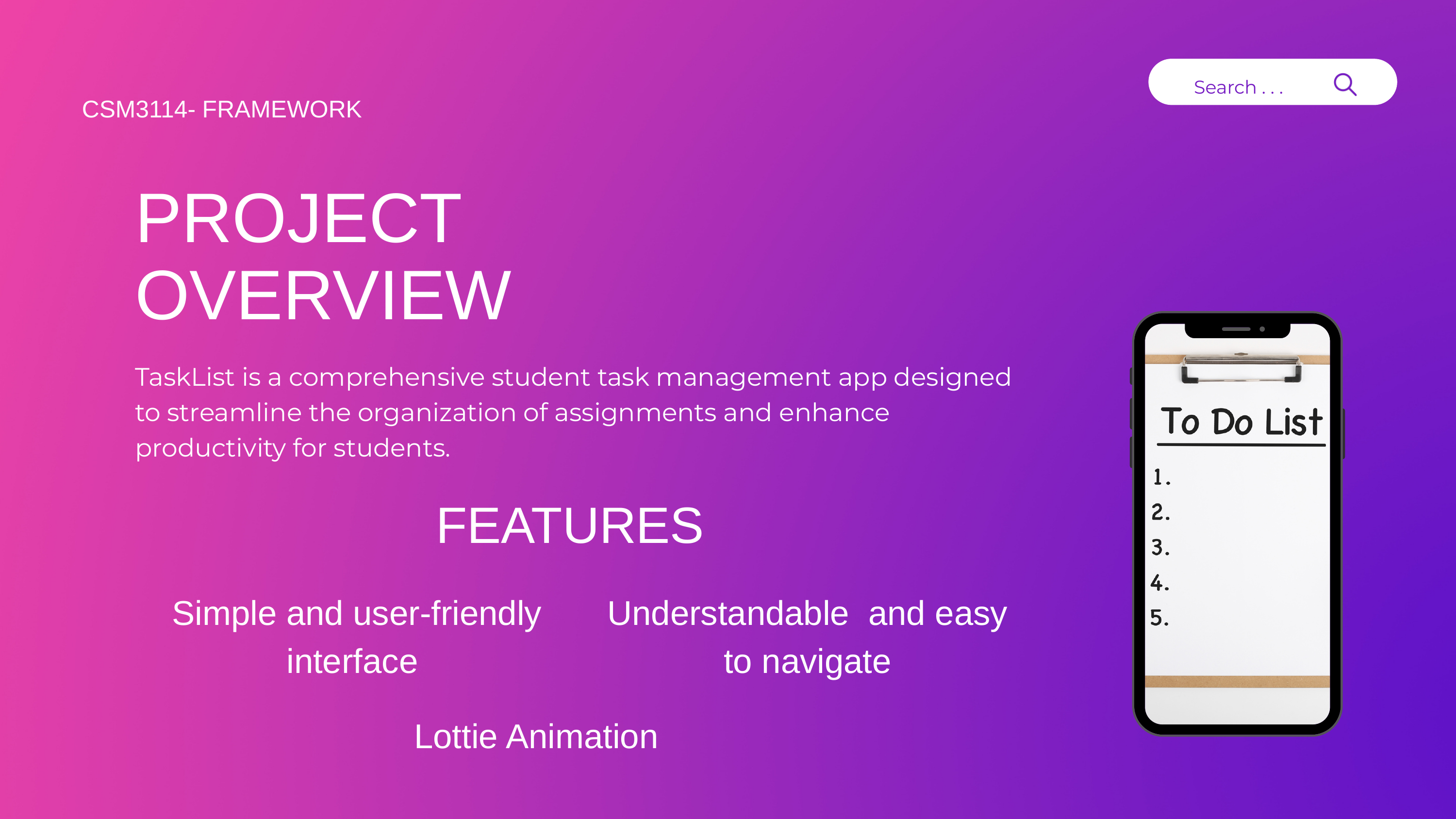

Search . . .

CSM3114- FRAMEWORK
PROJECT OVERVIEW

TaskList is a comprehensive student task management app designed to streamline the organization of assignments and enhance productivity for students.
FEATURES
Simple and user-friendly interface
Understandable  and easy to navigate
Lottie Animation